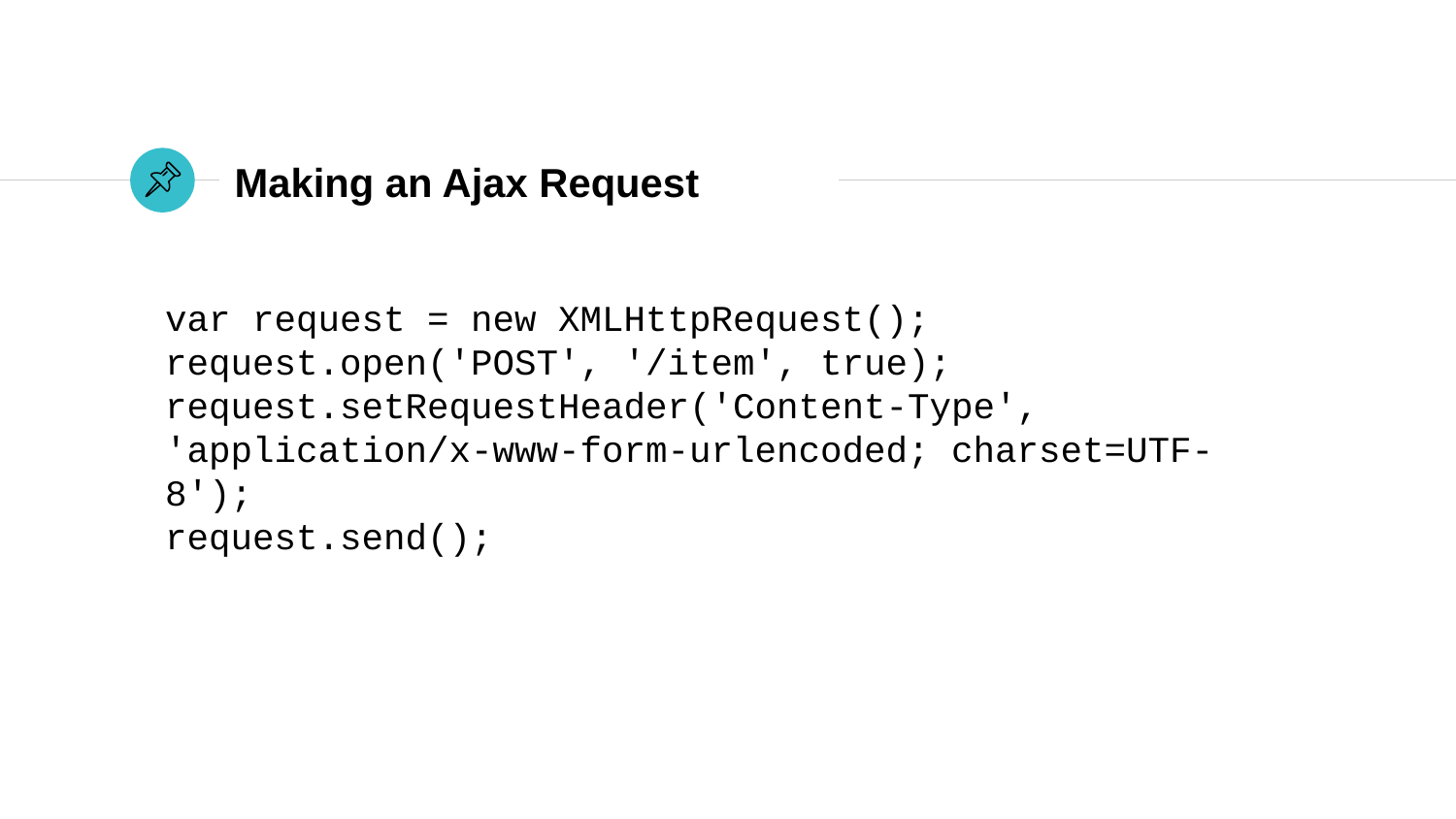

# Making an Ajax Request

var request = new XMLHttpRequest();
request.open('POST', '/item', true);
request.setRequestHeader('Content-Type', 'application/x-www-form-urlencoded; charset=UTF-8');
request.send();